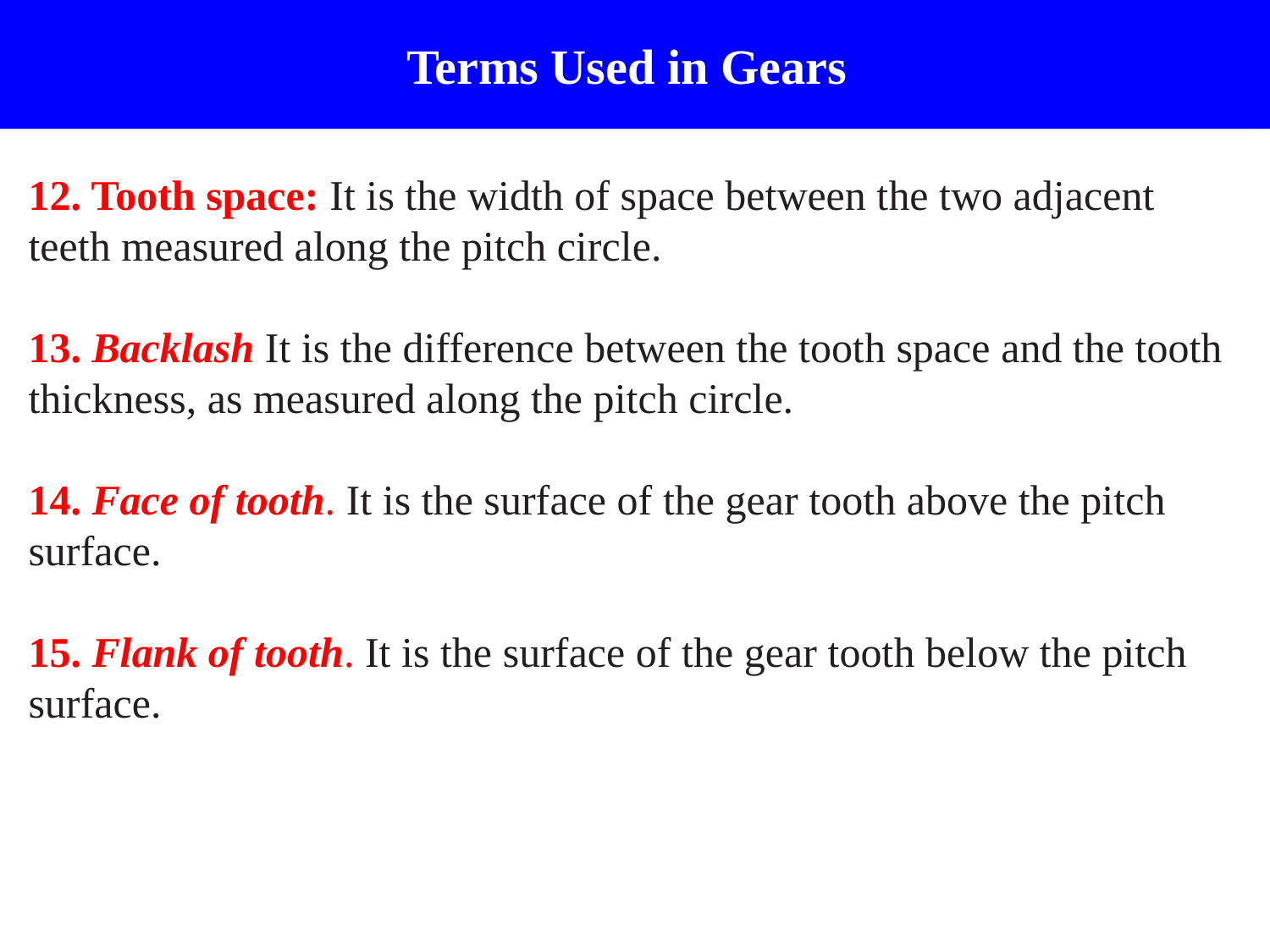

Terms Used in Gears
# Terms Used in Gears
12. Tooth space: It is the width of space between the two adjacent teeth measured along the pitch circle.
13. Backlash It is the difference between the tooth space and the tooth thickness, as measured along the pitch circle.
14. Face of tooth. It is the surface of the gear tooth above the pitch surface.
15. Flank of tooth. It is the surface of the gear tooth below the pitch surface.